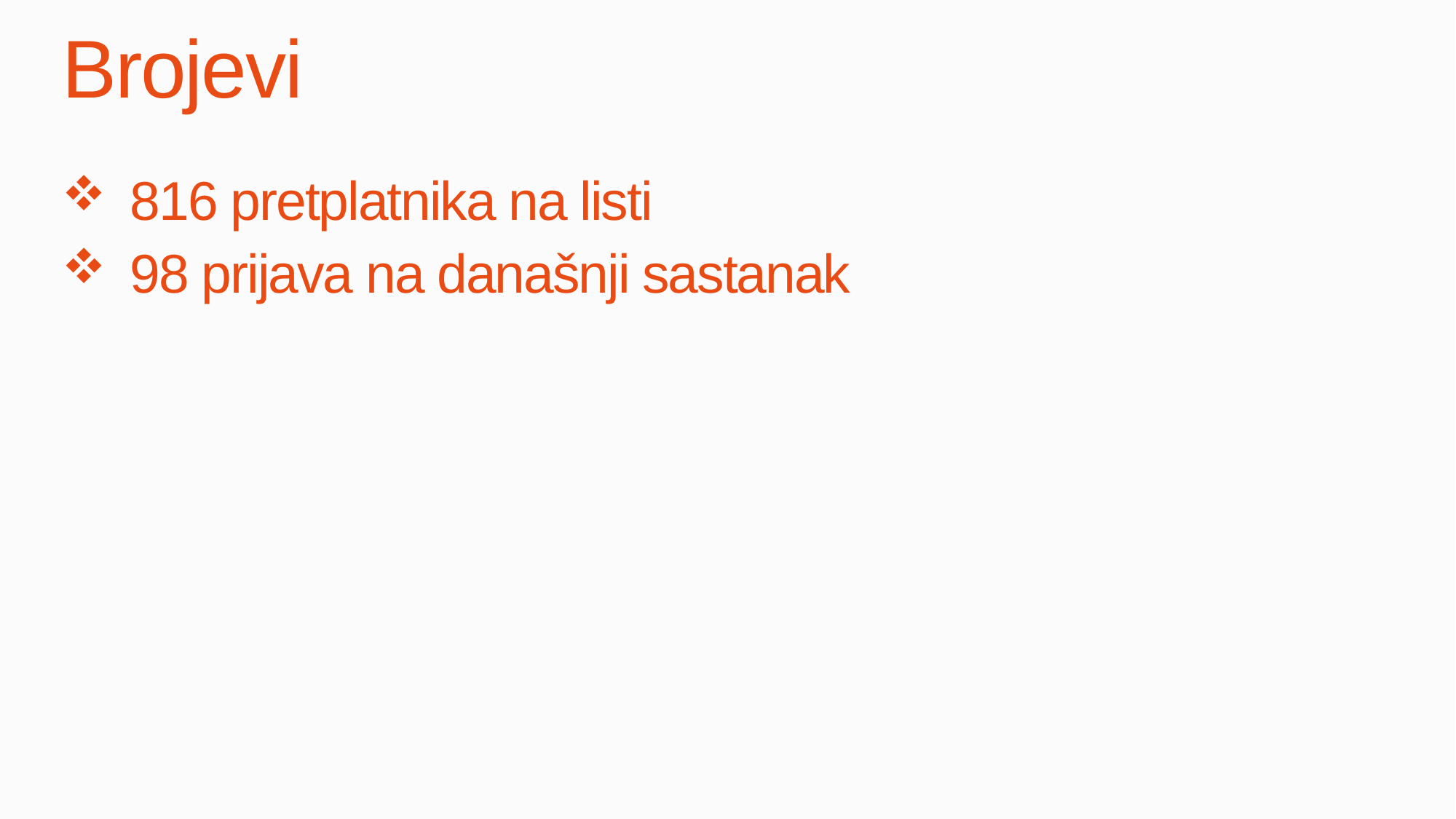

# Brojevi
816 pretplatnika na listi
98 prijava na današnji sastanak